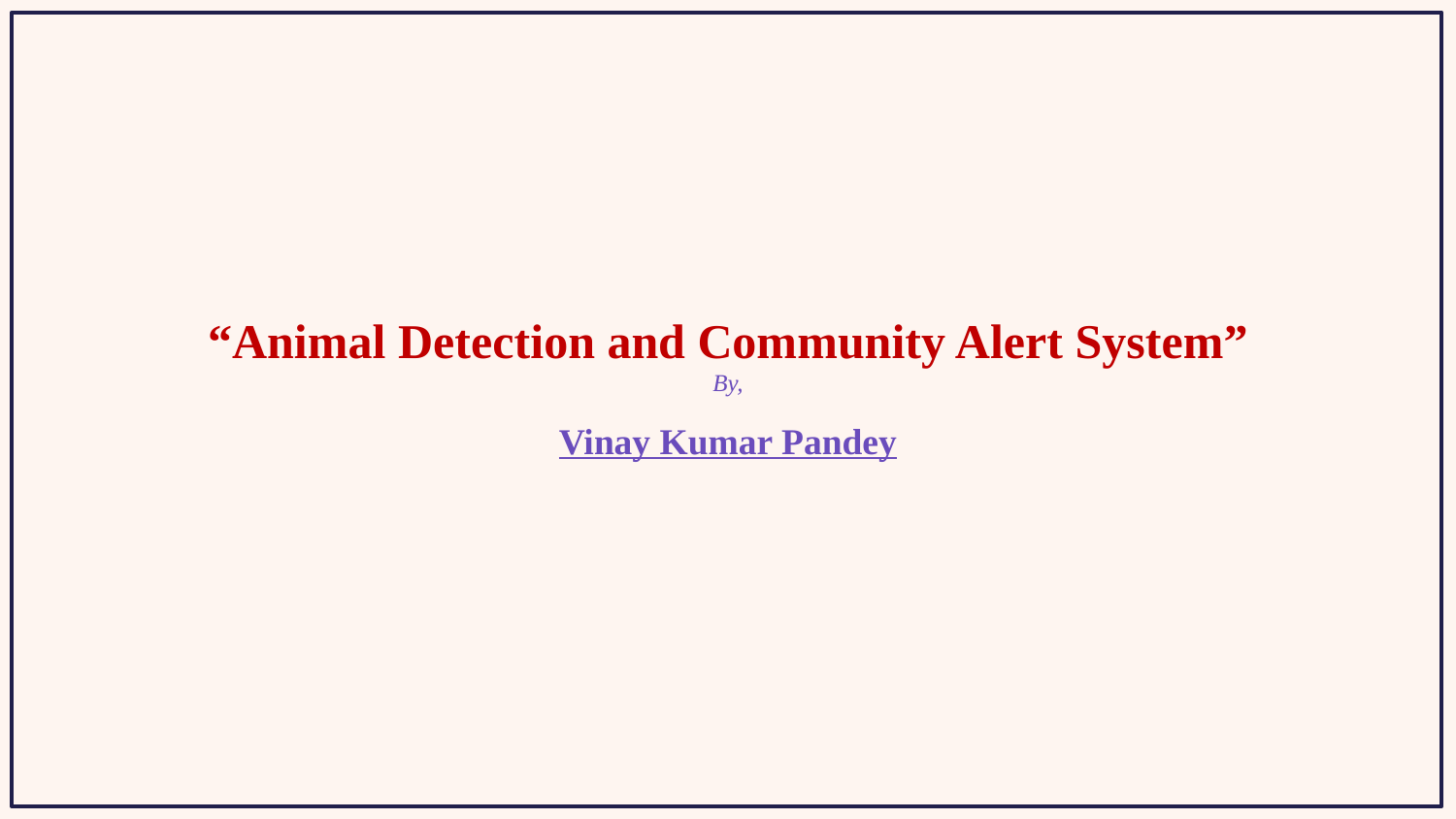

“Animal Detection and Community Alert System”

By,
Vinay Kumar Pandey